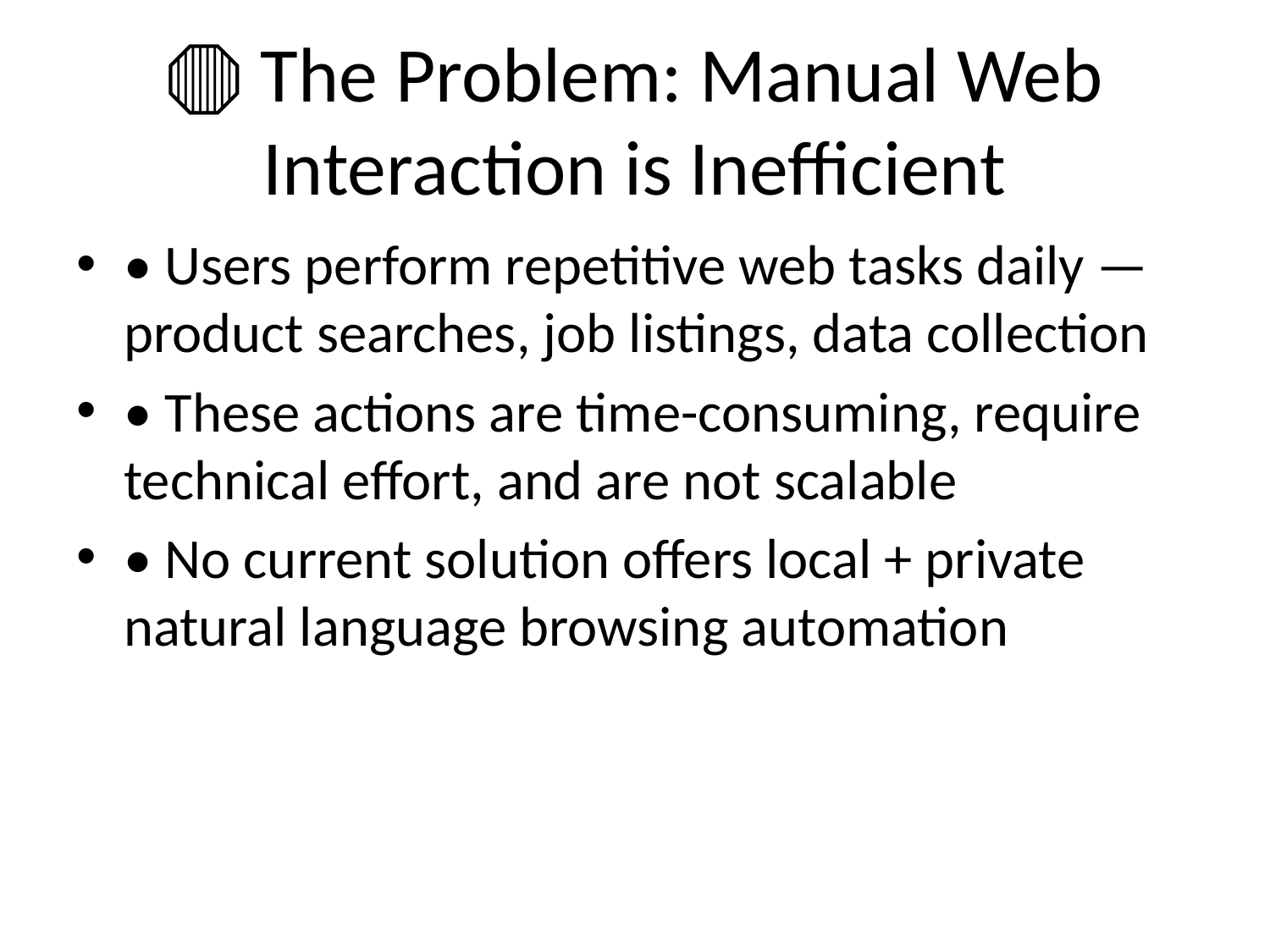

# 🛑 The Problem: Manual Web Interaction is Inefficient
• Users perform repetitive web tasks daily — product searches, job listings, data collection
• These actions are time-consuming, require technical effort, and are not scalable
• No current solution offers local + private natural language browsing automation